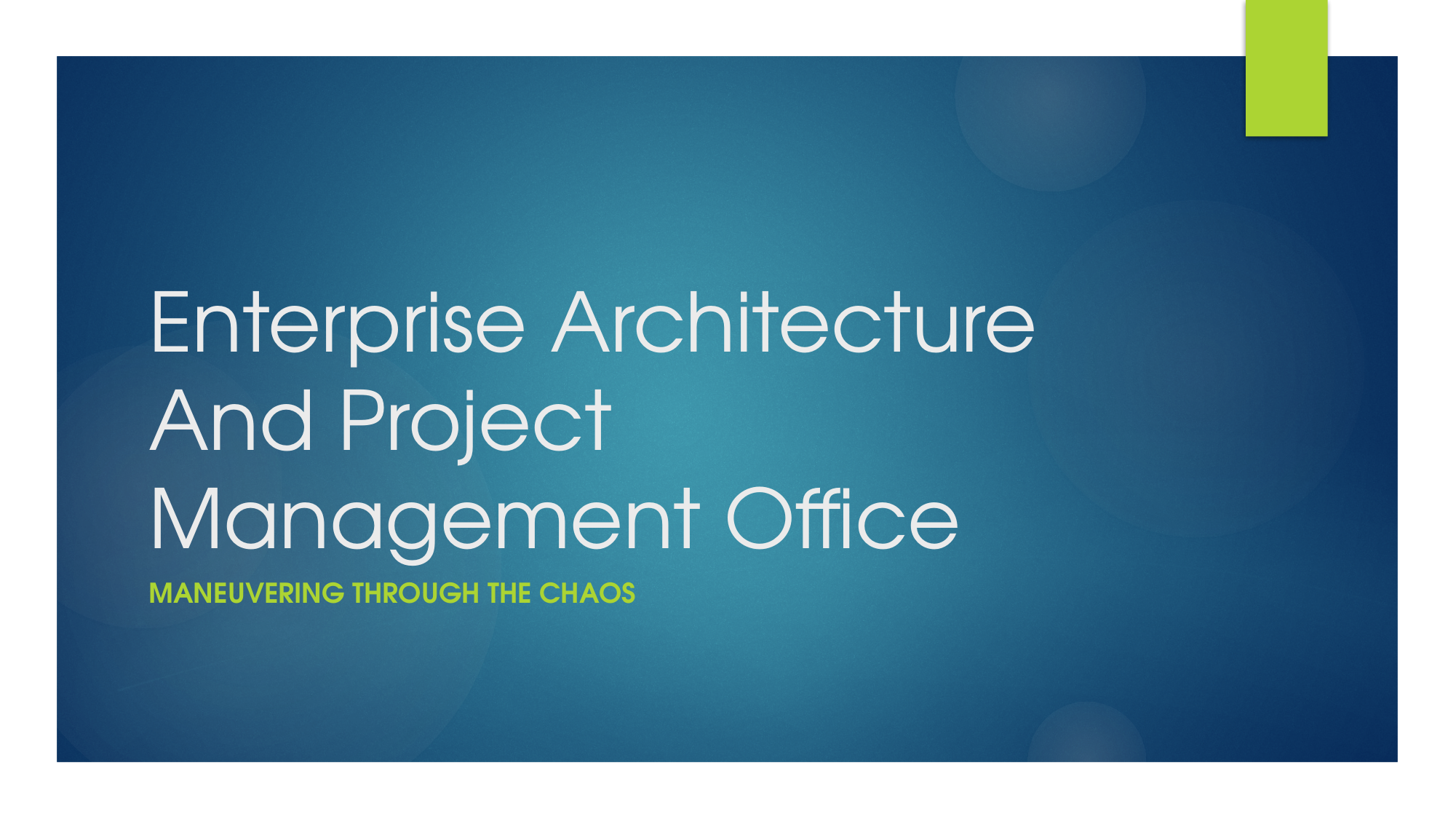

# Enterprise Architecture And Project Management Office
Maneuvering through the chaos